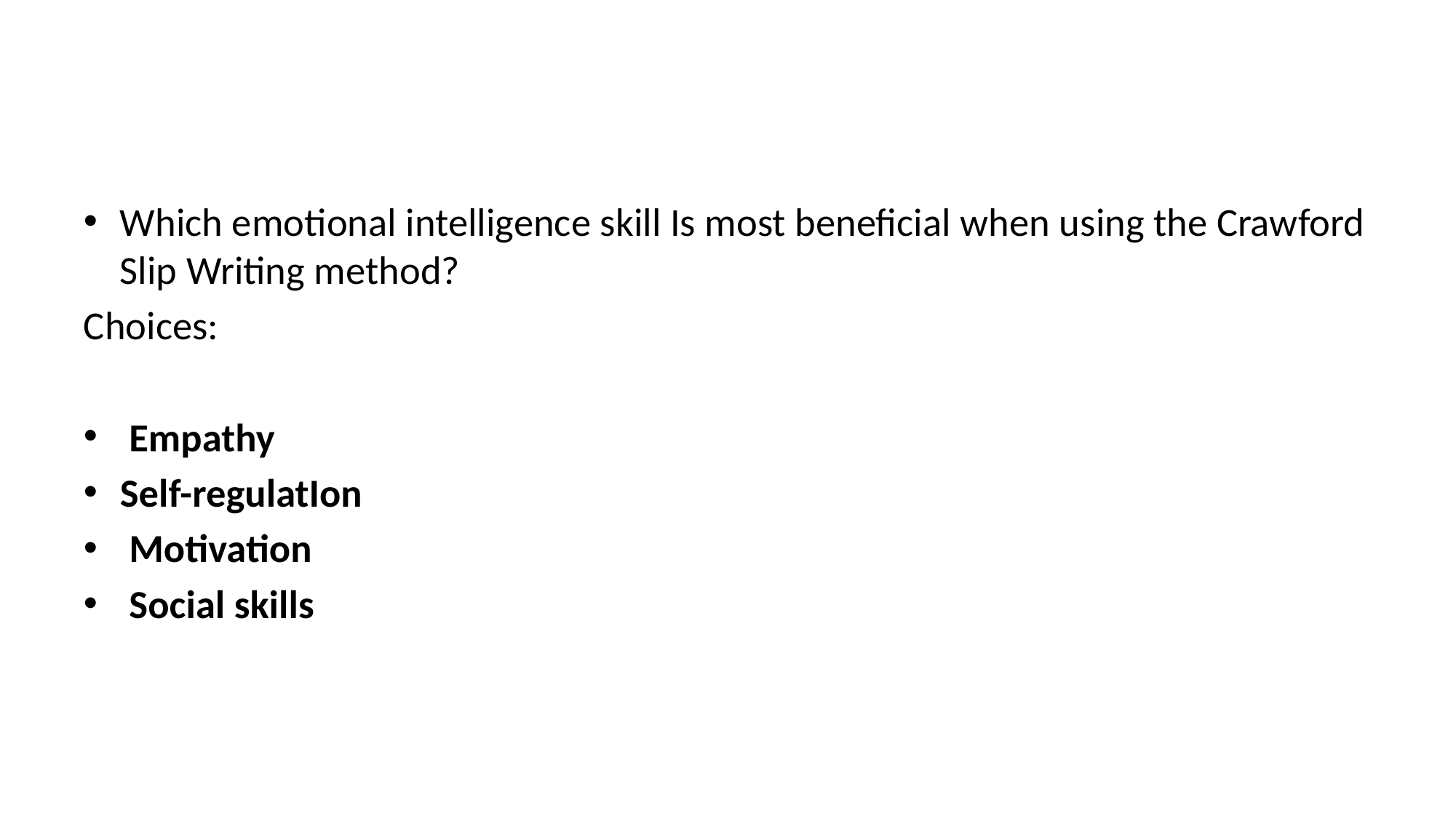

#
Which emotional intelligence skill Is most beneficial when using the Crawford Slip Writing method?
Choices:

 Empathy
Self-regulatIon
 Motivation
 Social skills